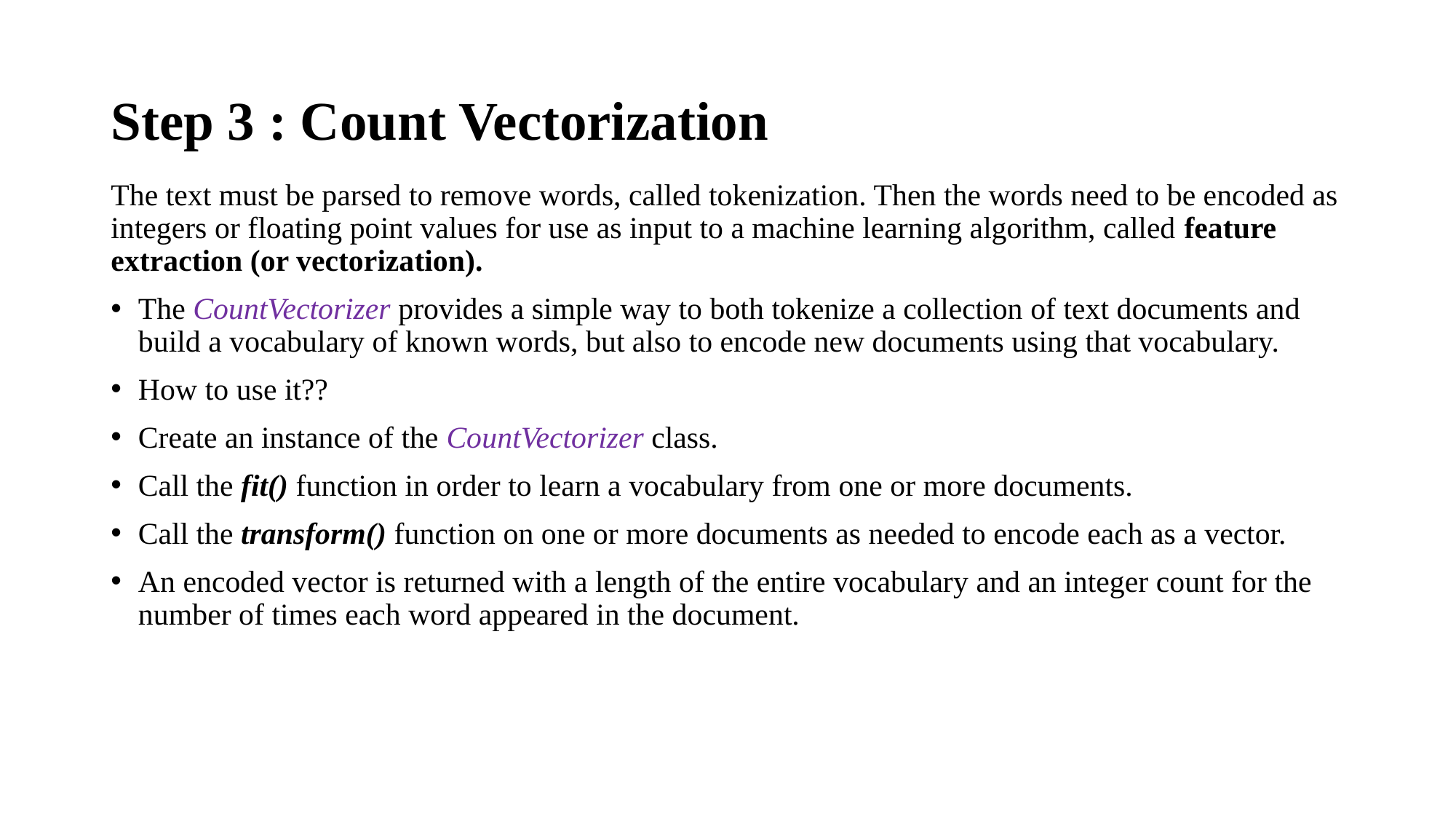

# Step 3 : Count Vectorization
The text must be parsed to remove words, called tokenization. Then the words need to be encoded as integers or floating point values for use as input to a machine learning algorithm, called feature extraction (or vectorization).
The CountVectorizer provides a simple way to both tokenize a collection of text documents and build a vocabulary of known words, but also to encode new documents using that vocabulary.
How to use it??
Create an instance of the CountVectorizer class.
Call the fit() function in order to learn a vocabulary from one or more documents.
Call the transform() function on one or more documents as needed to encode each as a vector.
An encoded vector is returned with a length of the entire vocabulary and an integer count for the number of times each word appeared in the document.